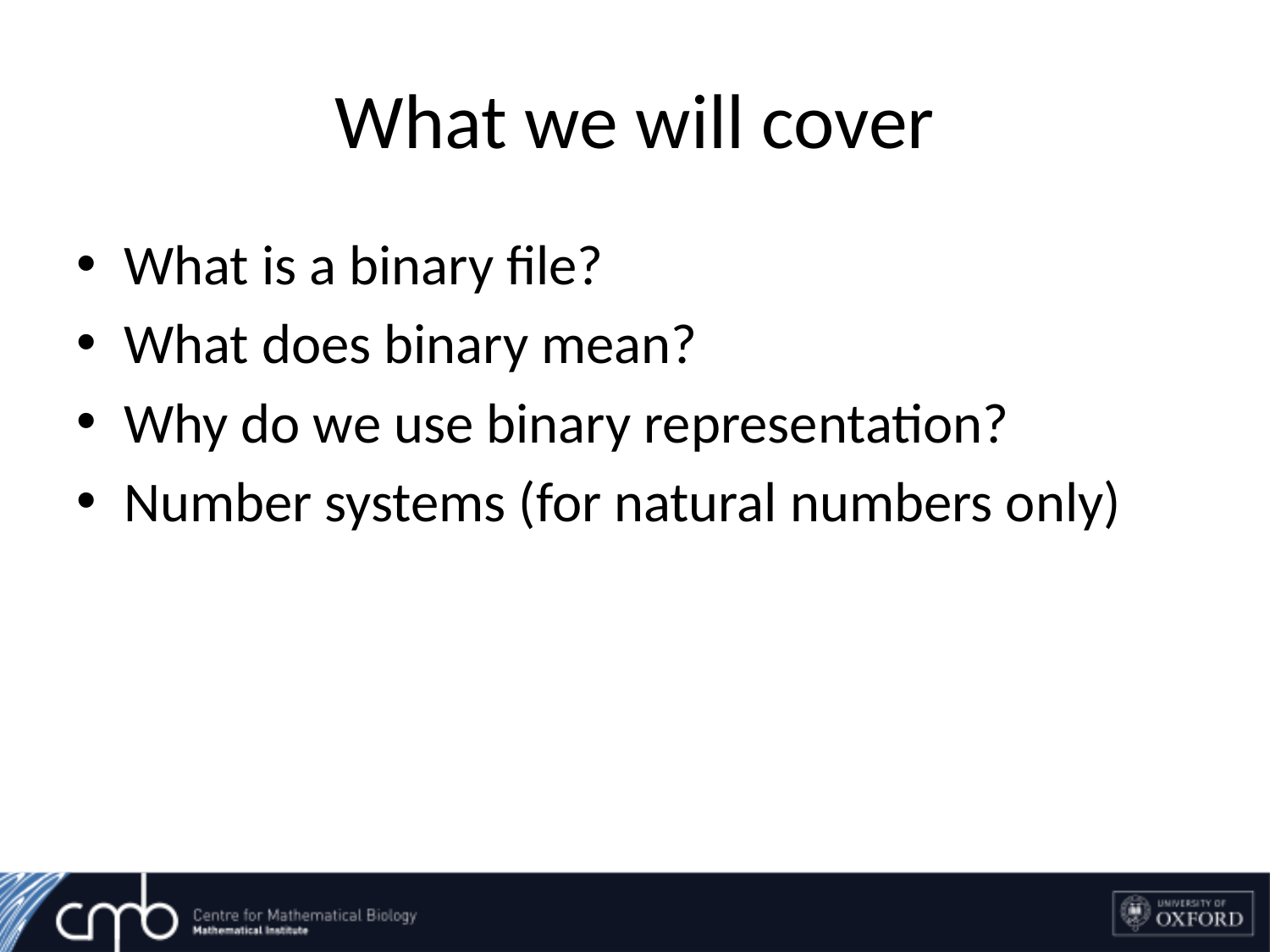

# What we will cover
What is a binary file?
What does binary mean?
Why do we use binary representation?
Number systems (for natural numbers only)